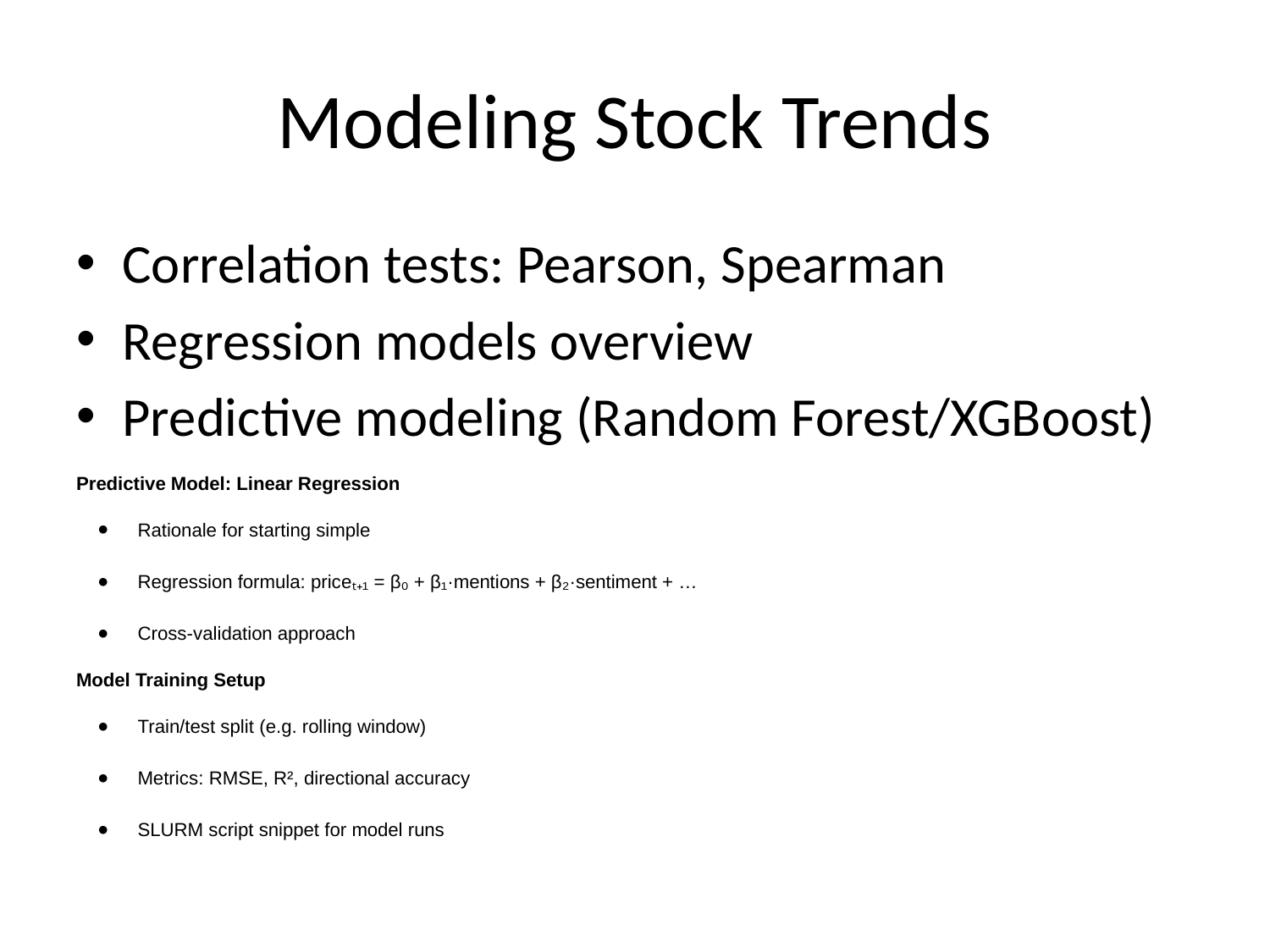

# Modeling Stock Trends
Correlation tests: Pearson, Spearman
Regression models overview
Predictive modeling (Random Forest/XGBoost)
Predictive Model: Linear Regression
Rationale for starting simple
Regression formula: priceₜ₊₁ = β₀ + β₁·mentions + β₂·sentiment + …
Cross-validation approach
Model Training Setup
Train/test split (e.g. rolling window)
Metrics: RMSE, R², directional accuracy
SLURM script snippet for model runs